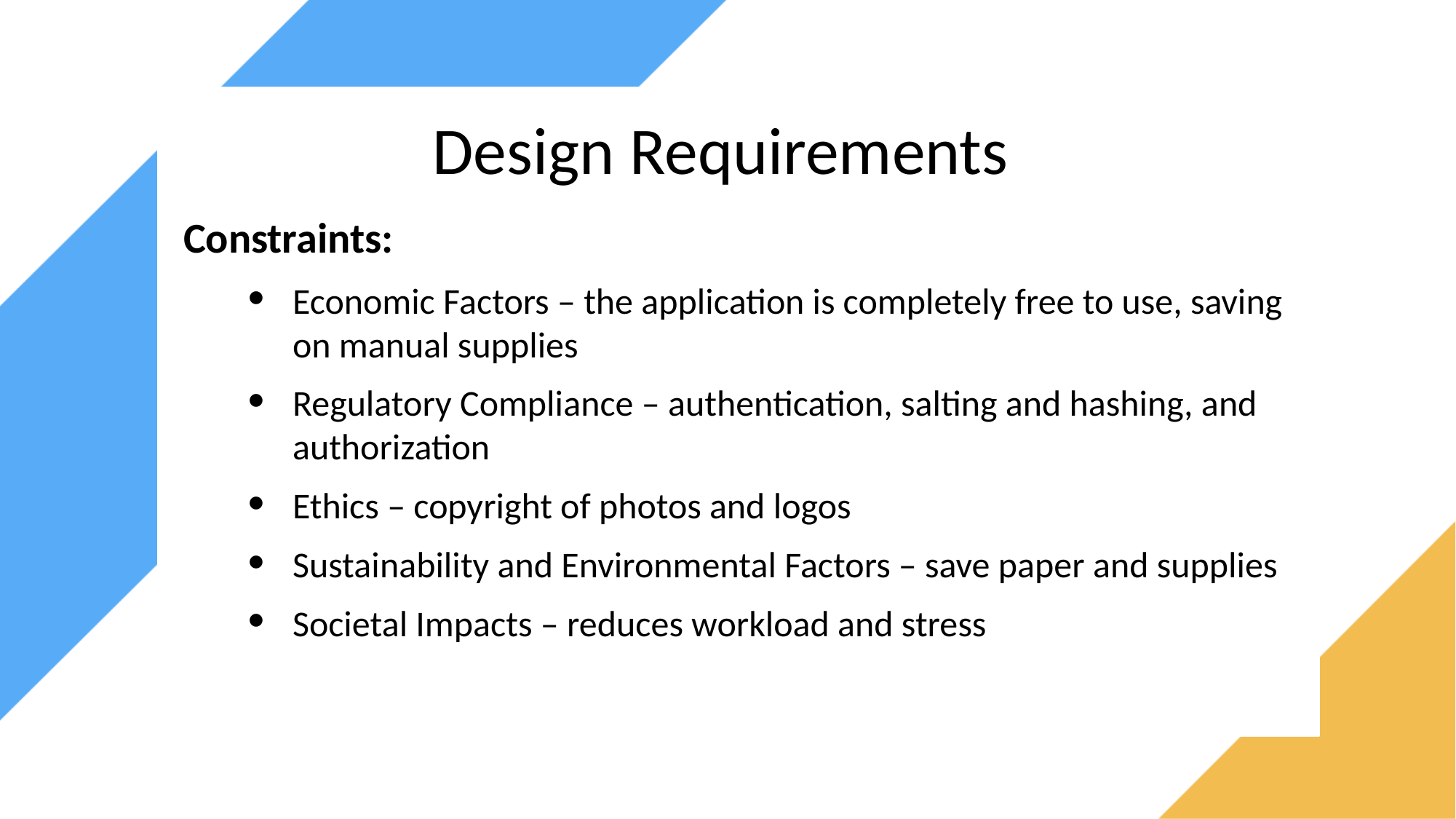

# Design Requirements
Constraints:
Economic Factors – the application is completely free to use, saving on manual supplies
Regulatory Compliance – authentication, salting and hashing, and authorization
Ethics – copyright of photos and logos
Sustainability and Environmental Factors – save paper and supplies
Societal Impacts – reduces workload and stress